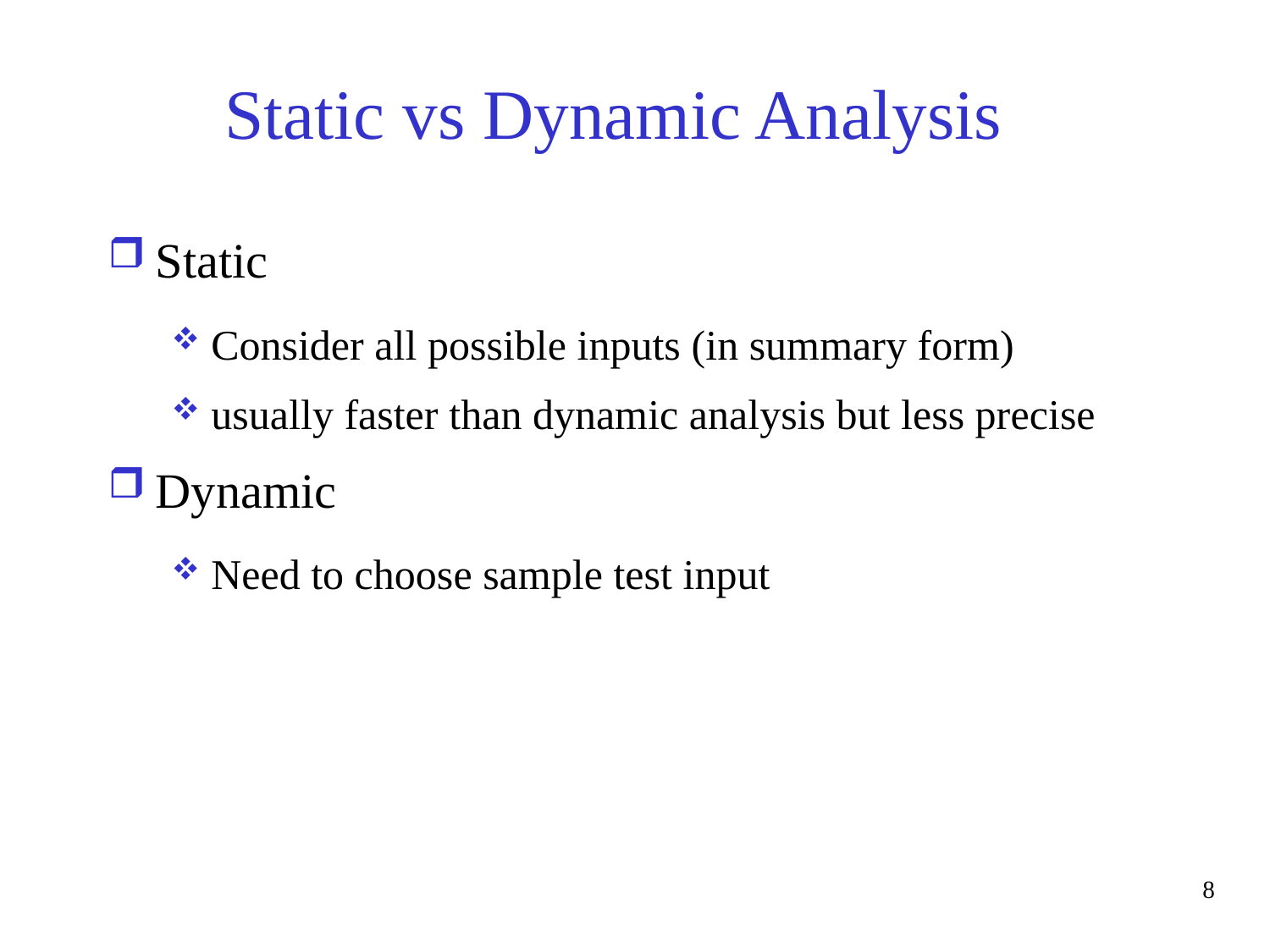

# Static vs Dynamic Analysis
Static
Consider all possible inputs (in summary form)
usually faster than dynamic analysis but less precise
Dynamic
Need to choose sample test input
8